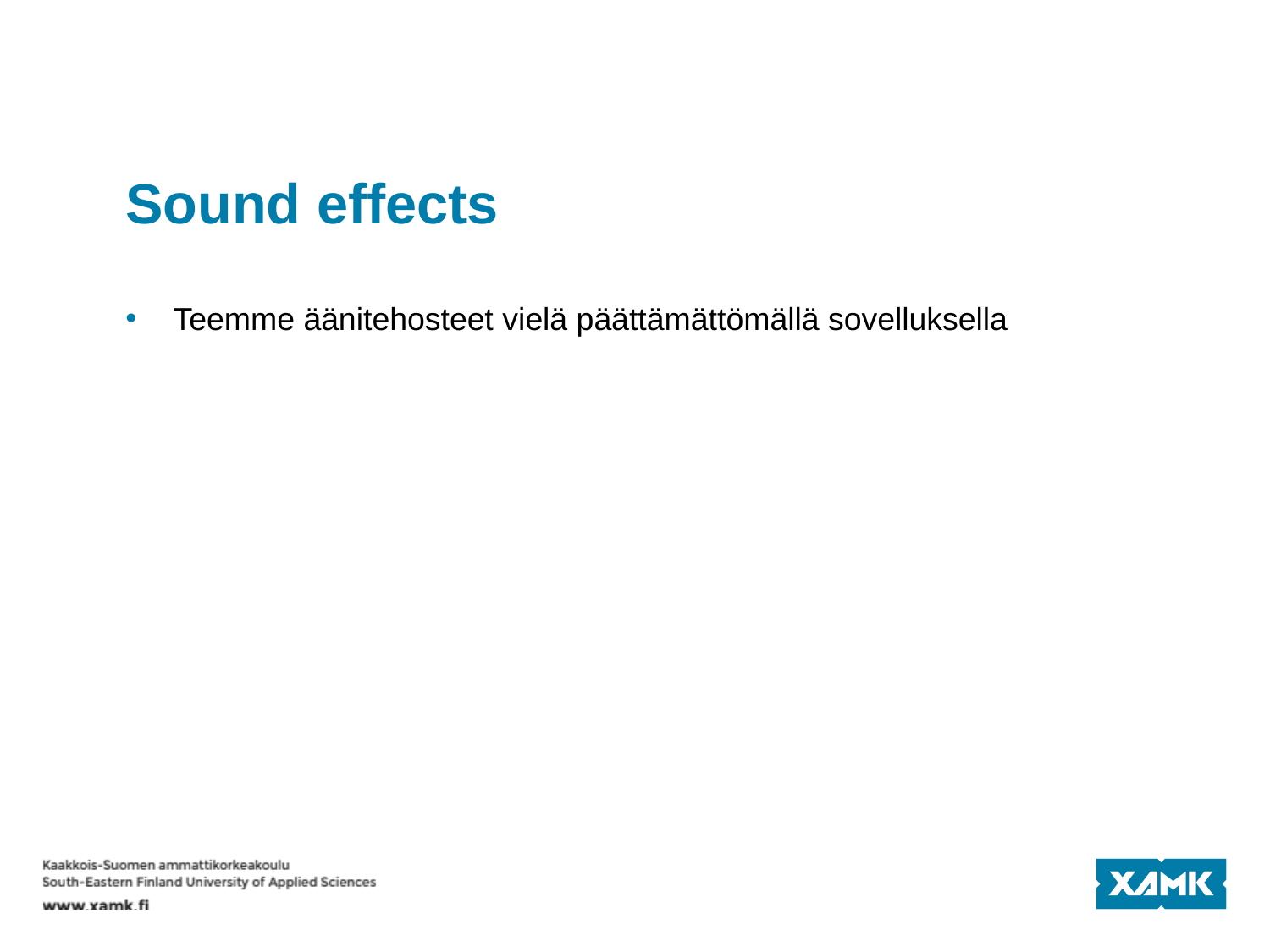

# Sound effects
Teemme äänitehosteet vielä päättämättömällä sovelluksella